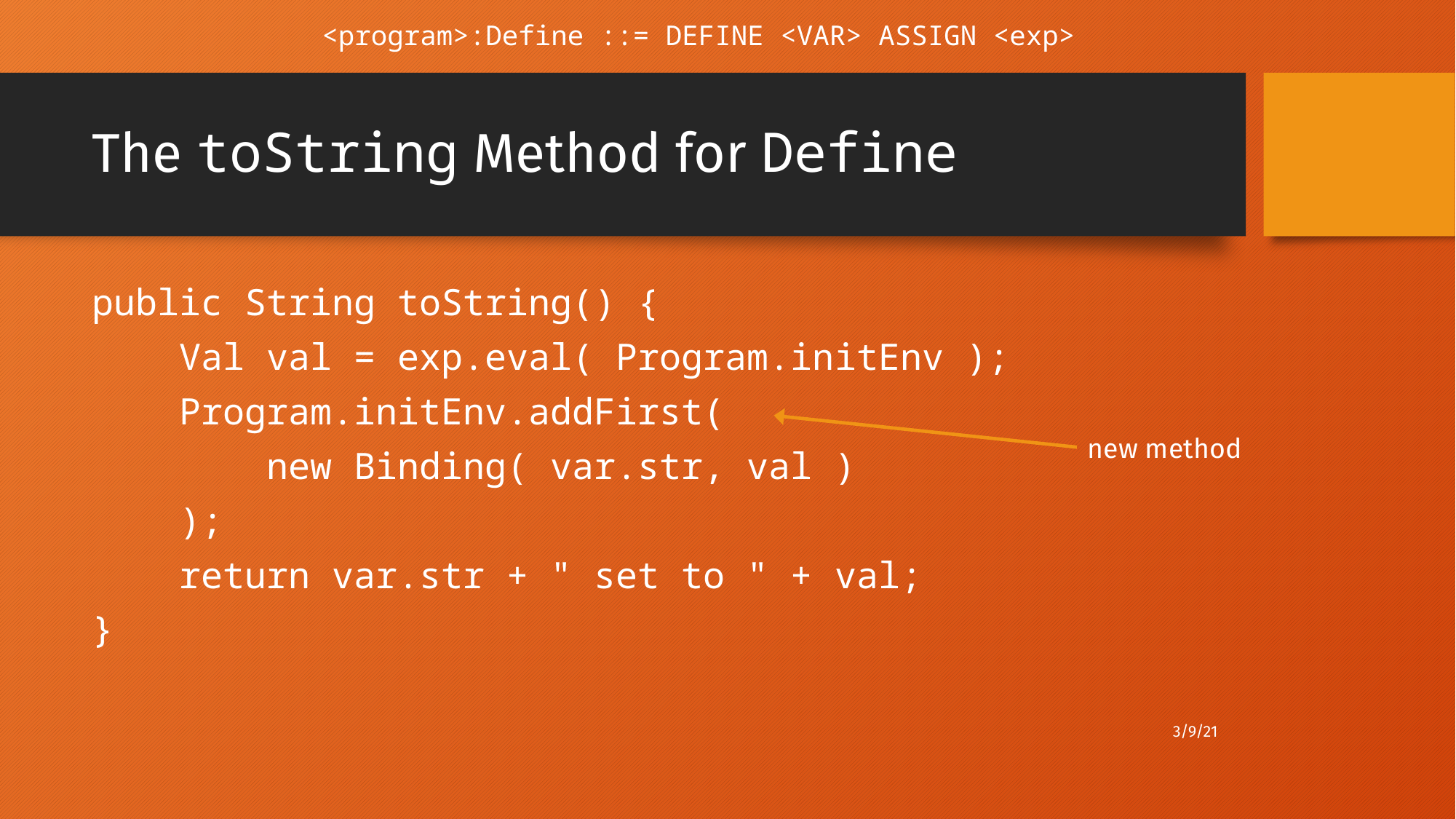

<program>:Define ::= DEFINE <VAR> ASSIGN <exp>
# The toString Method for Define
public String toString() {
    Val val = exp.eval( Program.initEnv );
    Program.initEnv.addFirst(
        new Binding( var.str, val )
    );
    return var.str + " set to " + val;
}
new method
3/9/21